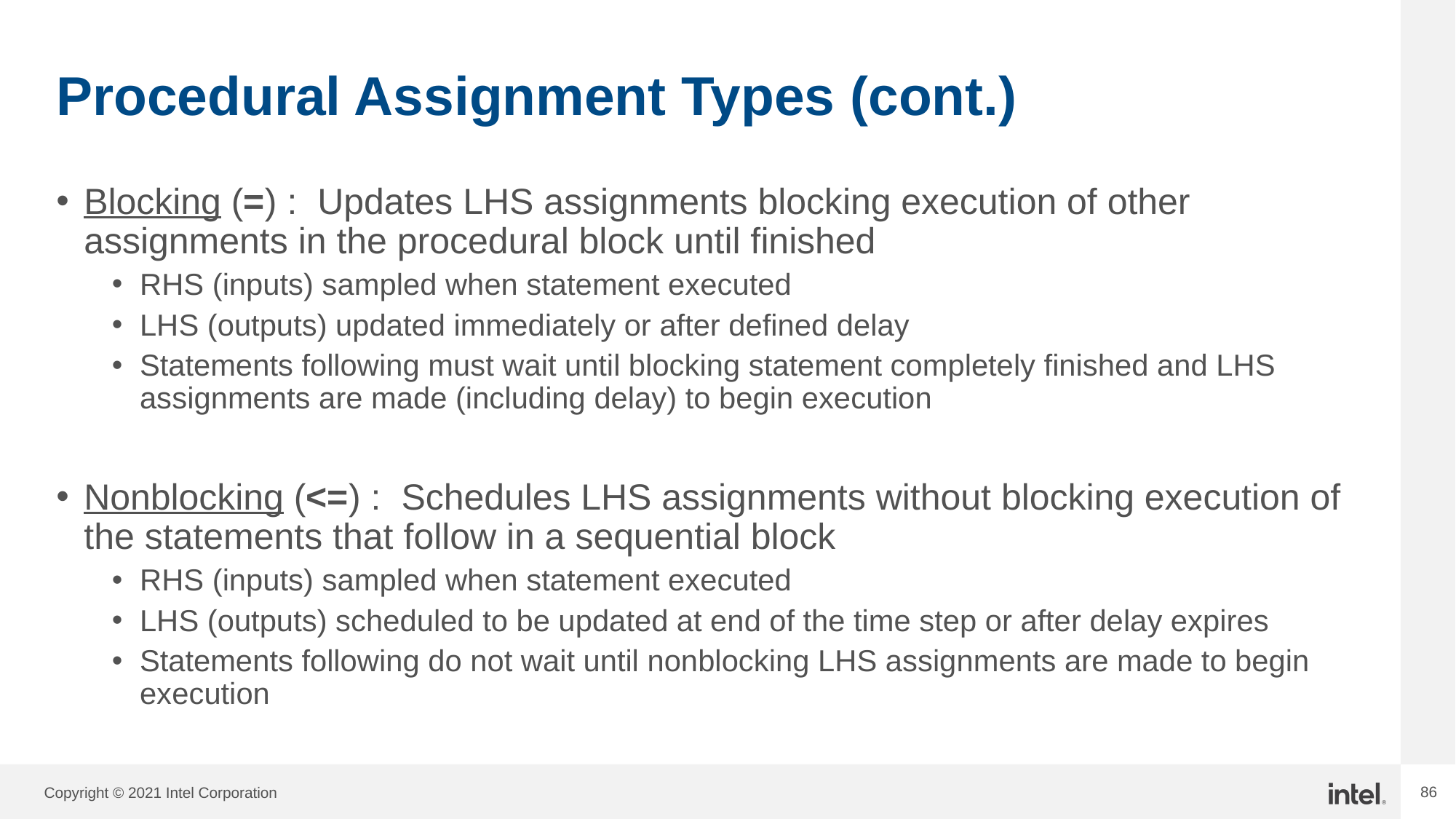

# Procedural Assignment Types (cont.)
Blocking (=) :  Updates LHS assignments blocking execution of other assignments in the procedural block until finished
RHS (inputs) sampled when statement executed
LHS (outputs) updated immediately or after defined delay
Statements following must wait until blocking statement completely finished and LHS assignments are made (including delay) to begin execution

Nonblocking (<=) :  Schedules LHS assignments without blocking execution of the statements that follow in a sequential block
RHS (inputs) sampled when statement executed
LHS (outputs) scheduled to be updated at end of the time step or after delay expires
Statements following do not wait until nonblocking LHS assignments are made to begin execution